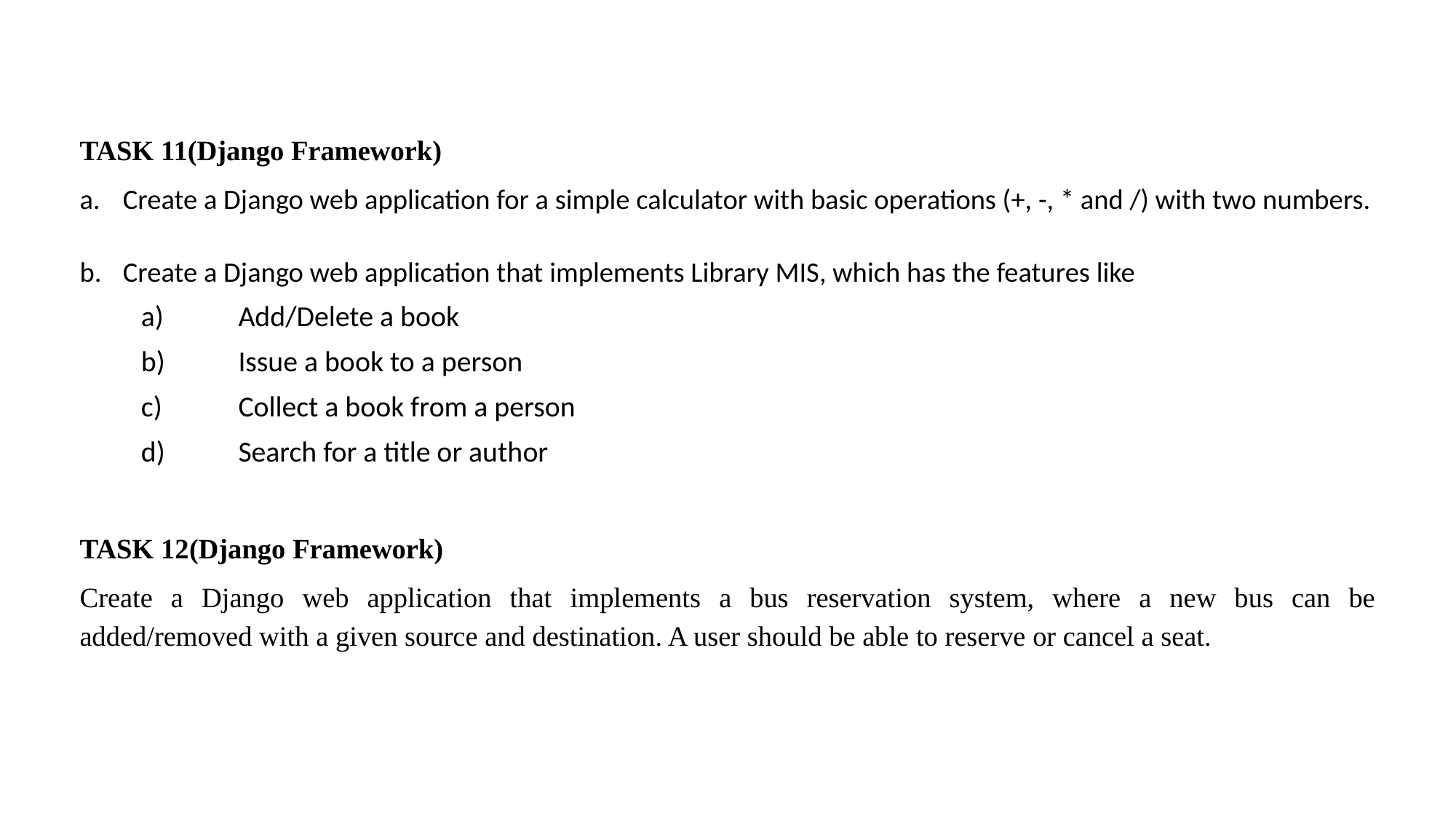

TASK 11(Django Framework)
Create a Django web application for a simple calculator with basic operations (+, -, * and /) with two numbers.

Create a Django web application that implements Library MIS, which has the features like
Add/Delete a book
Issue a book to a person
Collect a book from a person
Search for a title or author

TASK 12(Django Framework)
Create a Django web application that implements a bus reservation system, where a new bus can be added/removed with a given source and destination. A user should be able to reserve or cancel a seat.